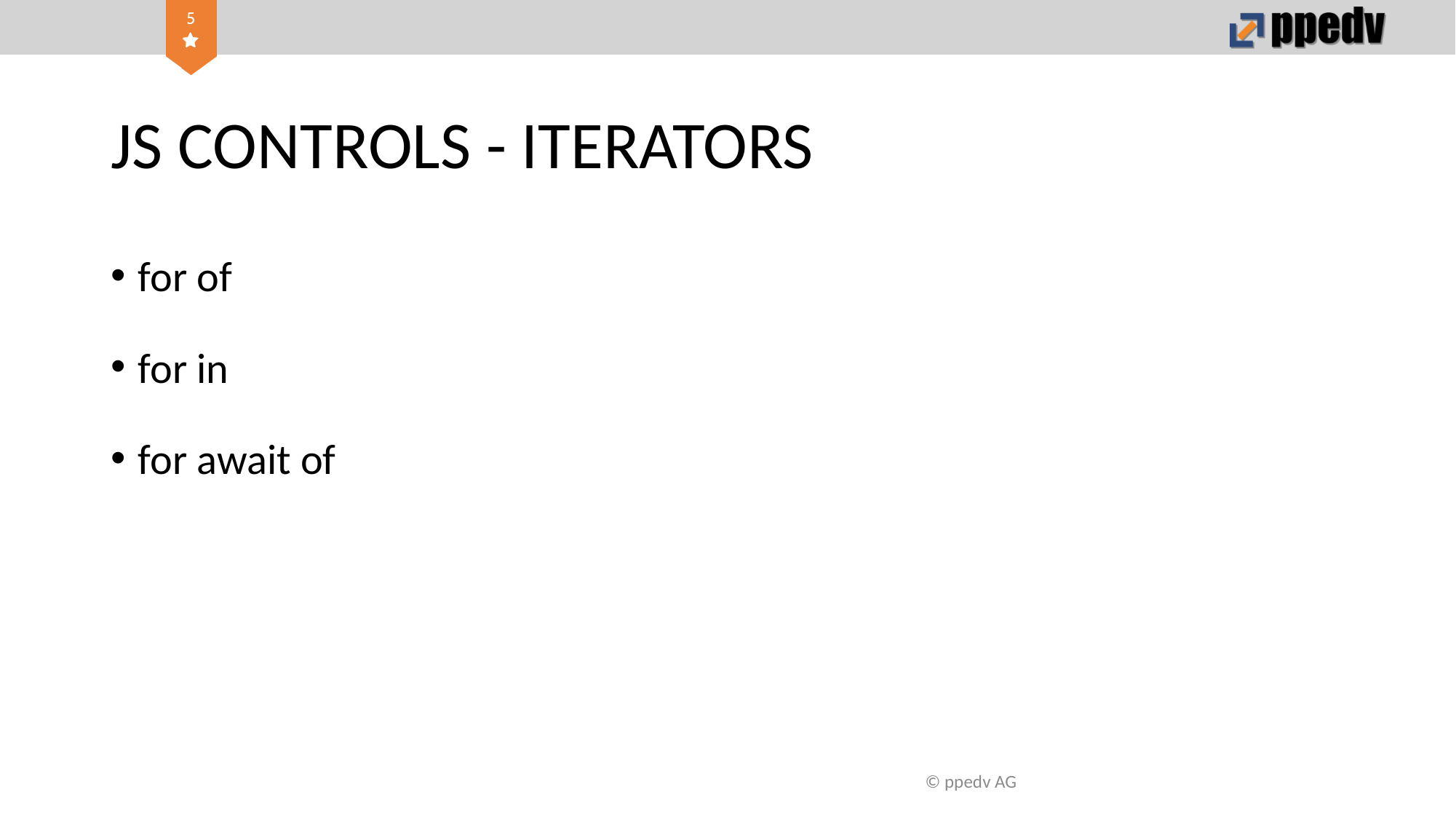

# JS CONTROLS - ITERATORS
for of
for in
for await of
© ppedv AG